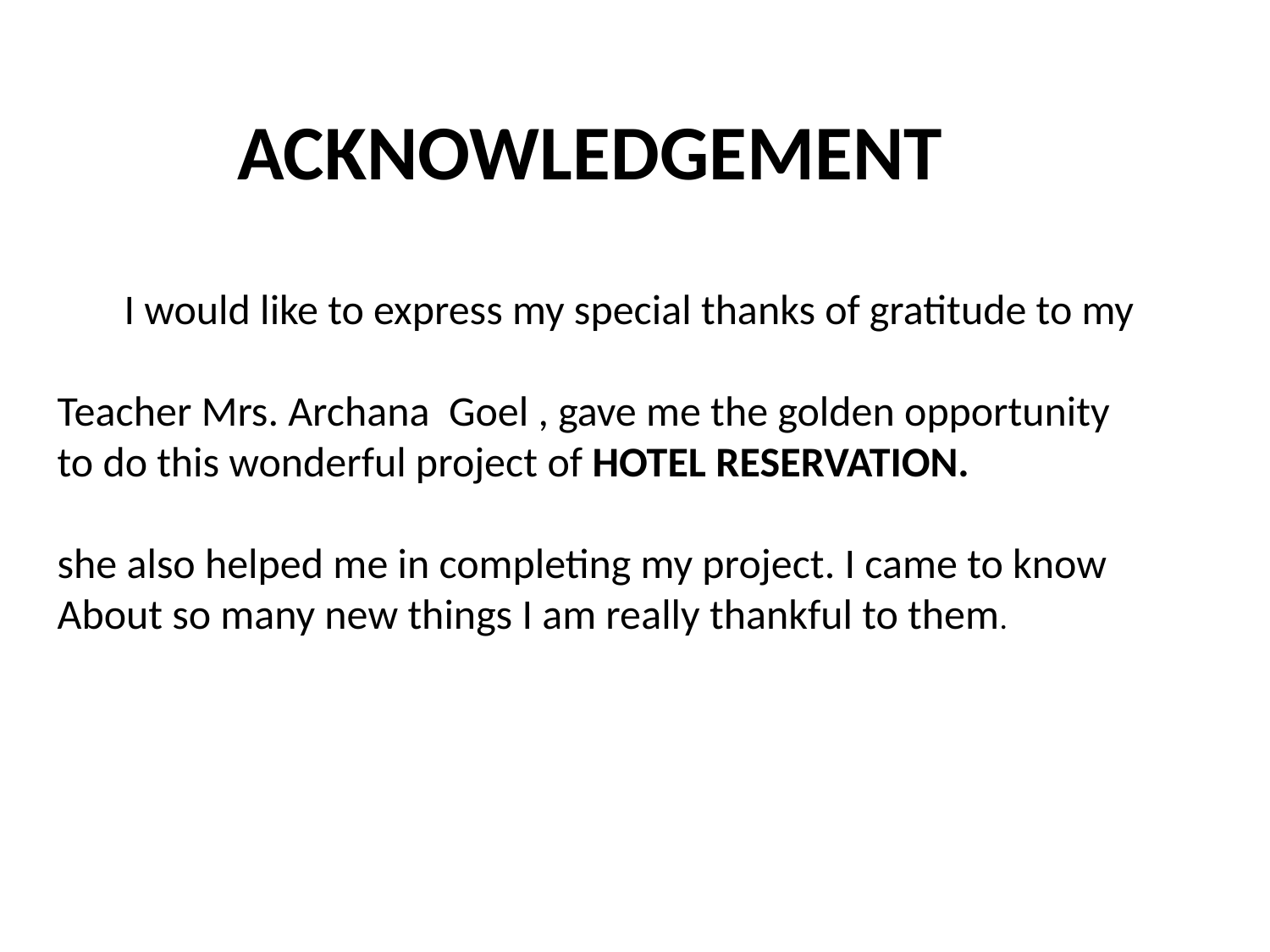

ACKNOWLEDGEMENT
       I would like to express my special thanks of gratitude to my
Teacher Mrs. Archana  Goel , gave me the golden opportunity to do this wonderful project of HOTEL RESERVATION.

she also helped me in completing my project. I came to know
About so many new things I am really thankful to them.